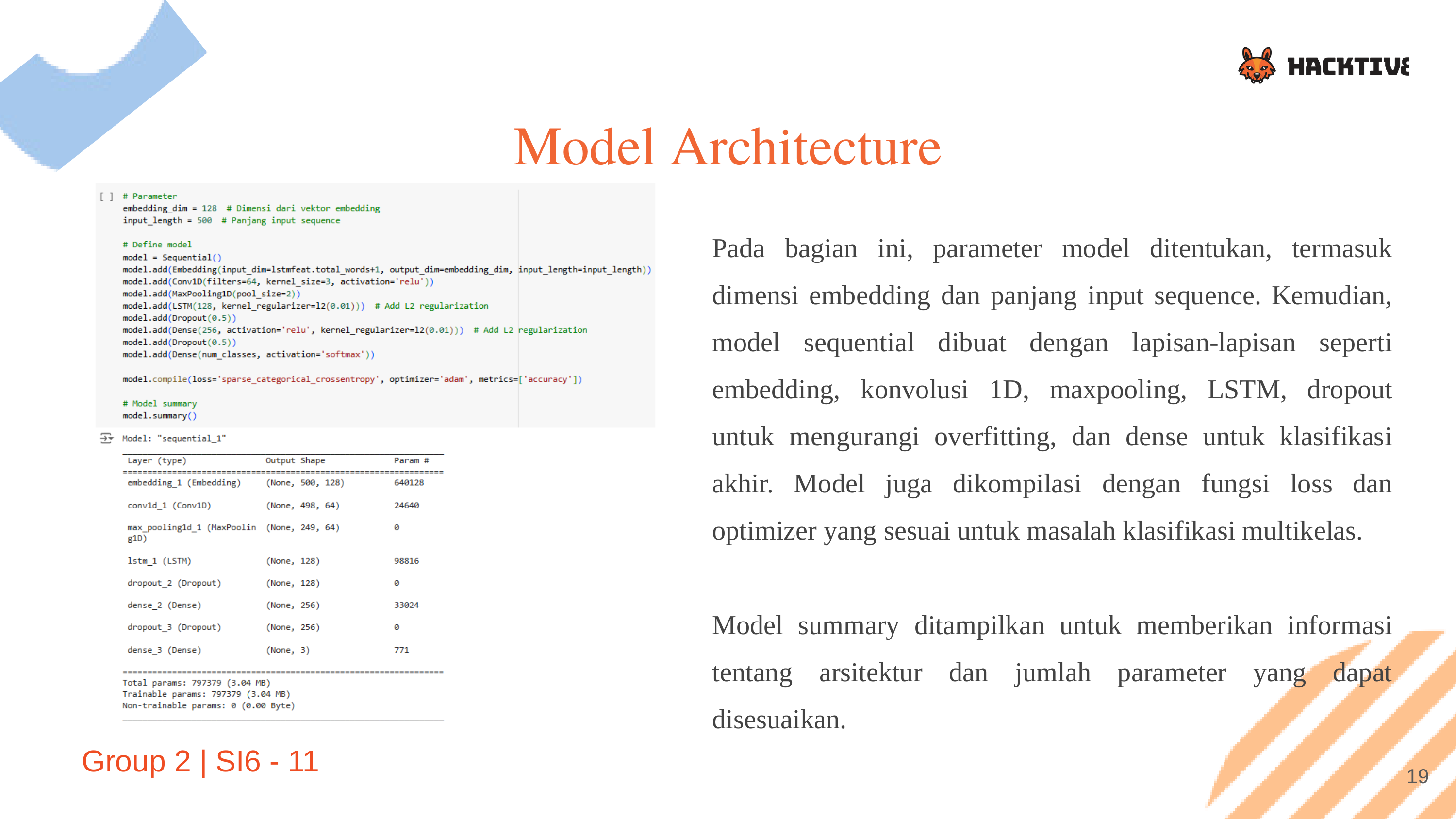

Model Architecture

Pada bagian ini, parameter model ditentukan, termasuk dimensi embedding dan panjang input sequence. Kemudian, model sequential dibuat dengan lapisan-lapisan seperti embedding, konvolusi 1D, maxpooling, LSTM, dropout untuk mengurangi overfitting, dan dense untuk klasifikasi akhir. Model juga dikompilasi dengan fungsi loss dan optimizer yang sesuai untuk masalah klasifikasi multikelas.

Model summary ditampilkan untuk memberikan informasi tentang arsitektur dan jumlah parameter yang dapat disesuaikan.

Group 2 | SI6 - 11
19